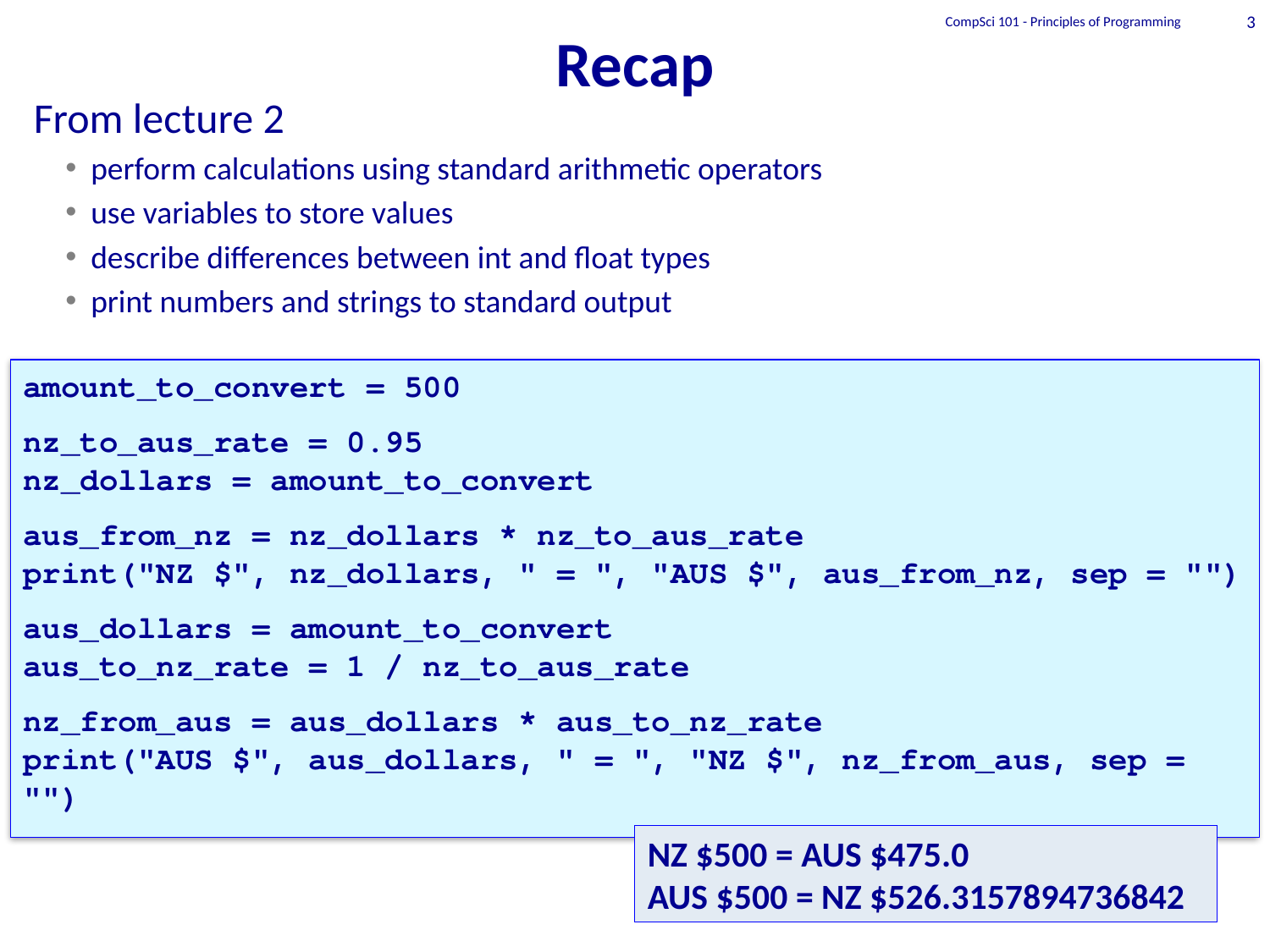

# Recap
CompSci 101 - Principles of Programming
3
From lecture 2
perform calculations using standard arithmetic operators
use variables to store values
describe differences between int and float types
print numbers and strings to standard output
amount_to_convert = 500

nz_to_aus_rate = 0.95
nz_dollars = amount_to_convert

aus_from_nz = nz_dollars * nz_to_aus_rate
print("NZ $", nz_dollars, " = ", "AUS $", aus_from_nz, sep = "")

aus_dollars = amount_to_convert
aus_to_nz_rate = 1 / nz_to_aus_rate

nz_from_aus = aus_dollars * aus_to_nz_rate
print("AUS $", aus_dollars, " = ", "NZ $", nz_from_aus, sep = "")

NZ $500 = AUS $475.0
AUS $500 = NZ $526.3157894736842